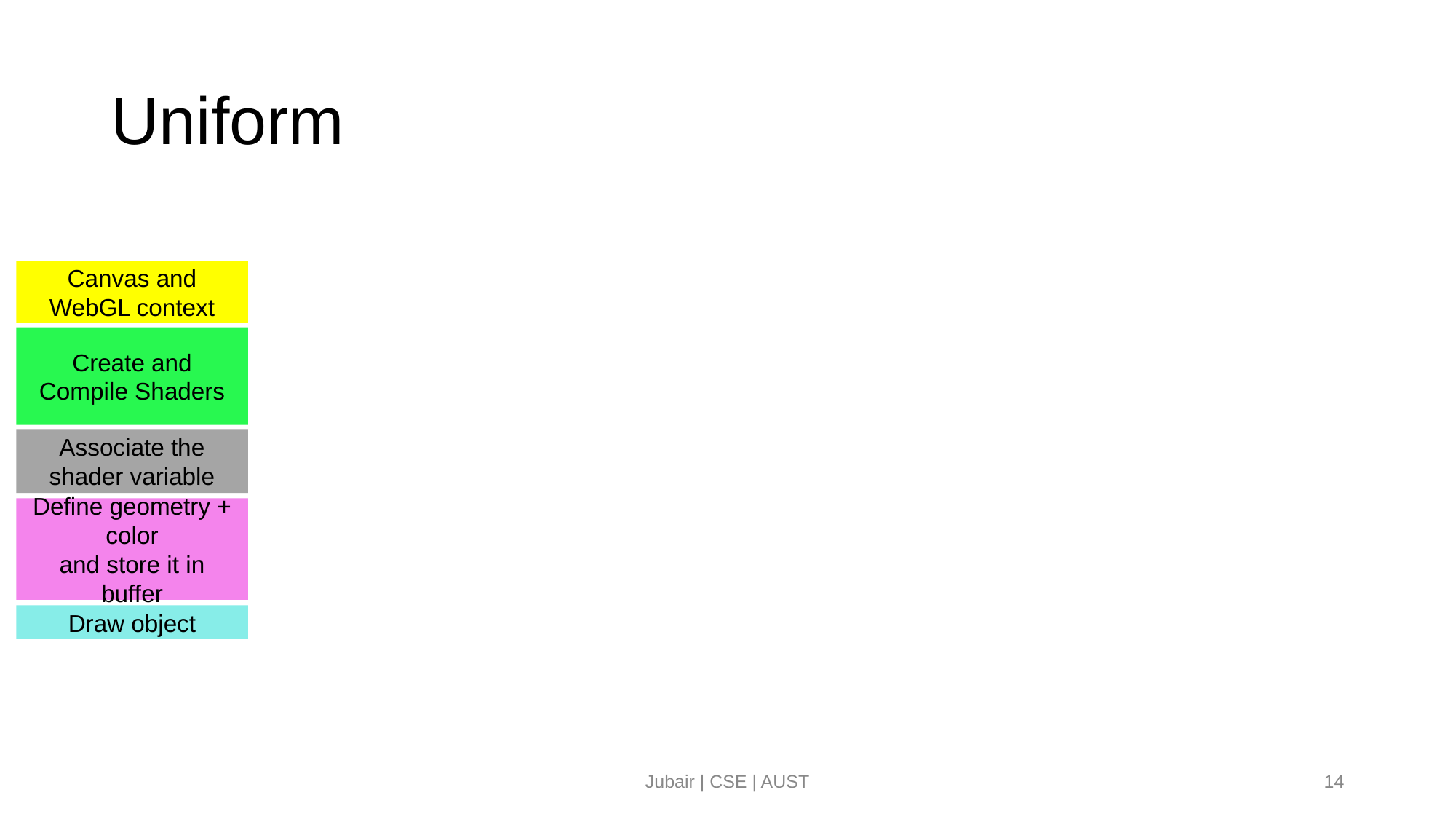

# Uniform
Canvas and WebGL context
Create and Compile Shaders
Associate the shader variable
Define geometry + color
and store it in buffer
Draw object
Jubair | CSE | AUST
14